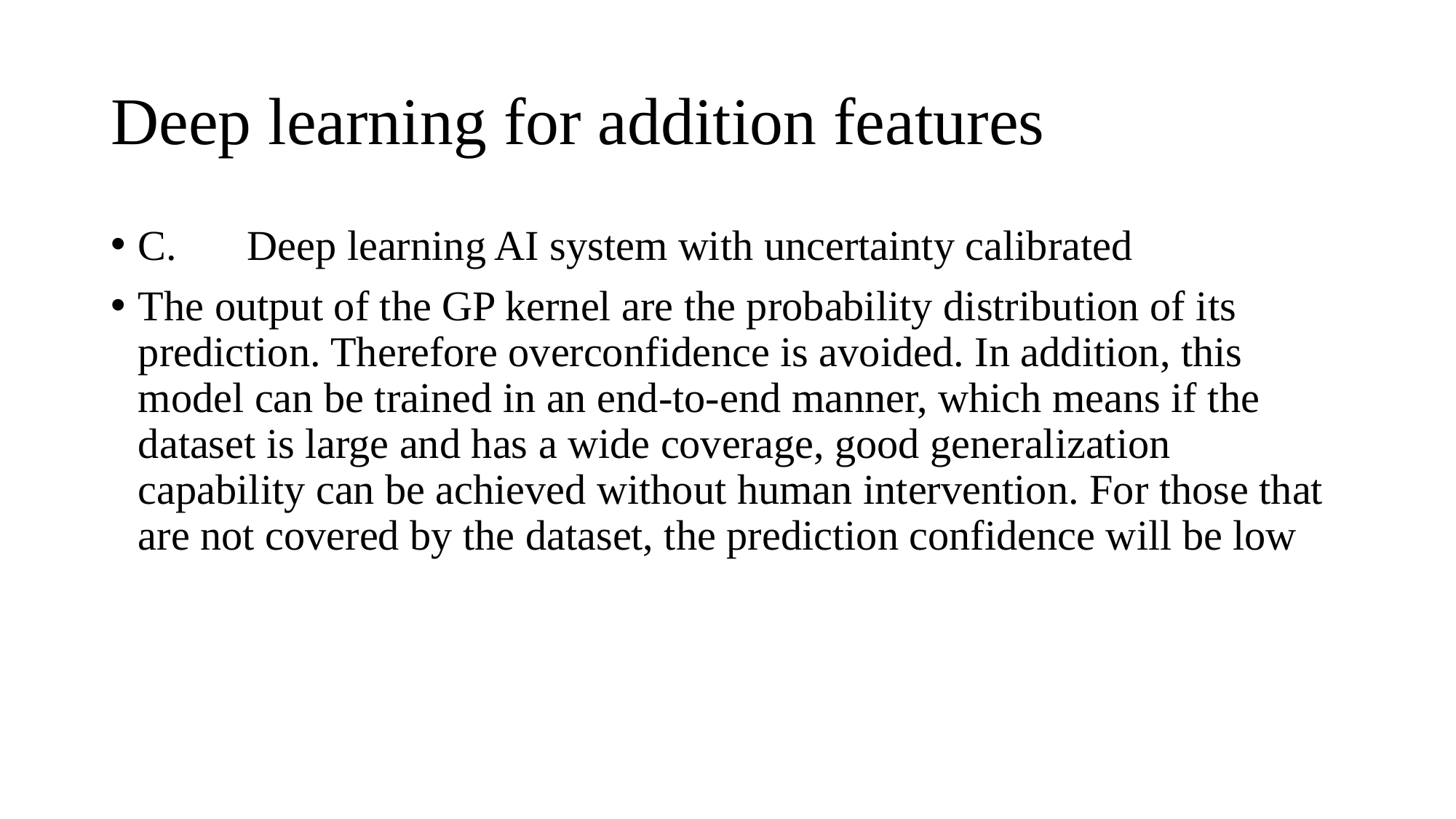

# Deep learning for addition features
C.	Deep learning AI system with uncertainty calibrated
The output of the GP kernel are the probability distribution of its prediction. Therefore overconfidence is avoided. In addition, this model can be trained in an end-to-end manner, which means if the dataset is large and has a wide coverage, good generalization capability can be achieved without human intervention. For those that are not covered by the dataset, the prediction confidence will be low